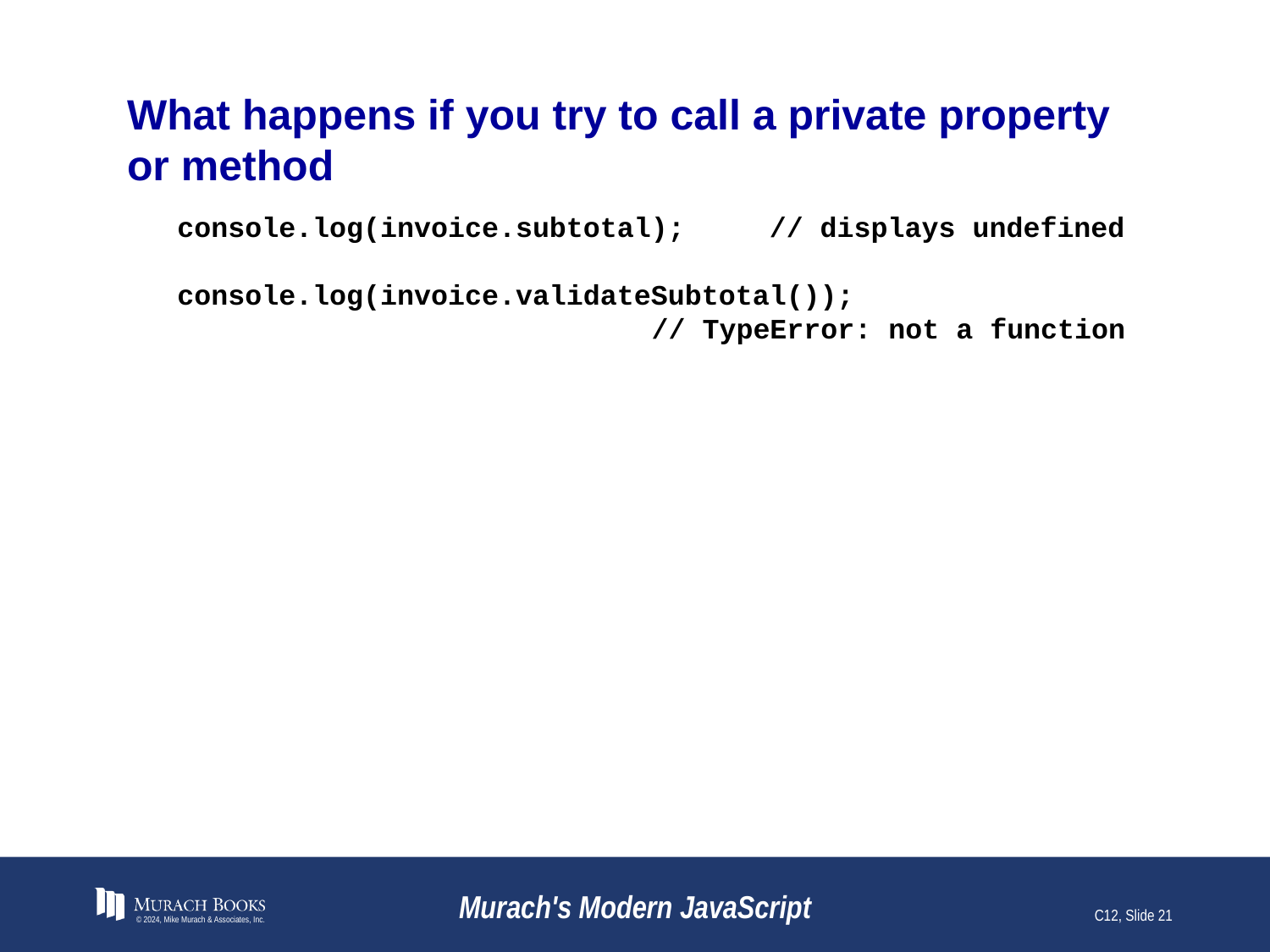

# What happens if you try to call a private property or method
console.log(invoice.subtotal);     // displays undefined

console.log(invoice.validateSubtotal());
                            // TypeError: not a function

© 2024, Mike Murach & Associates, Inc.
Murach's Modern JavaScript

C12, Slide 21